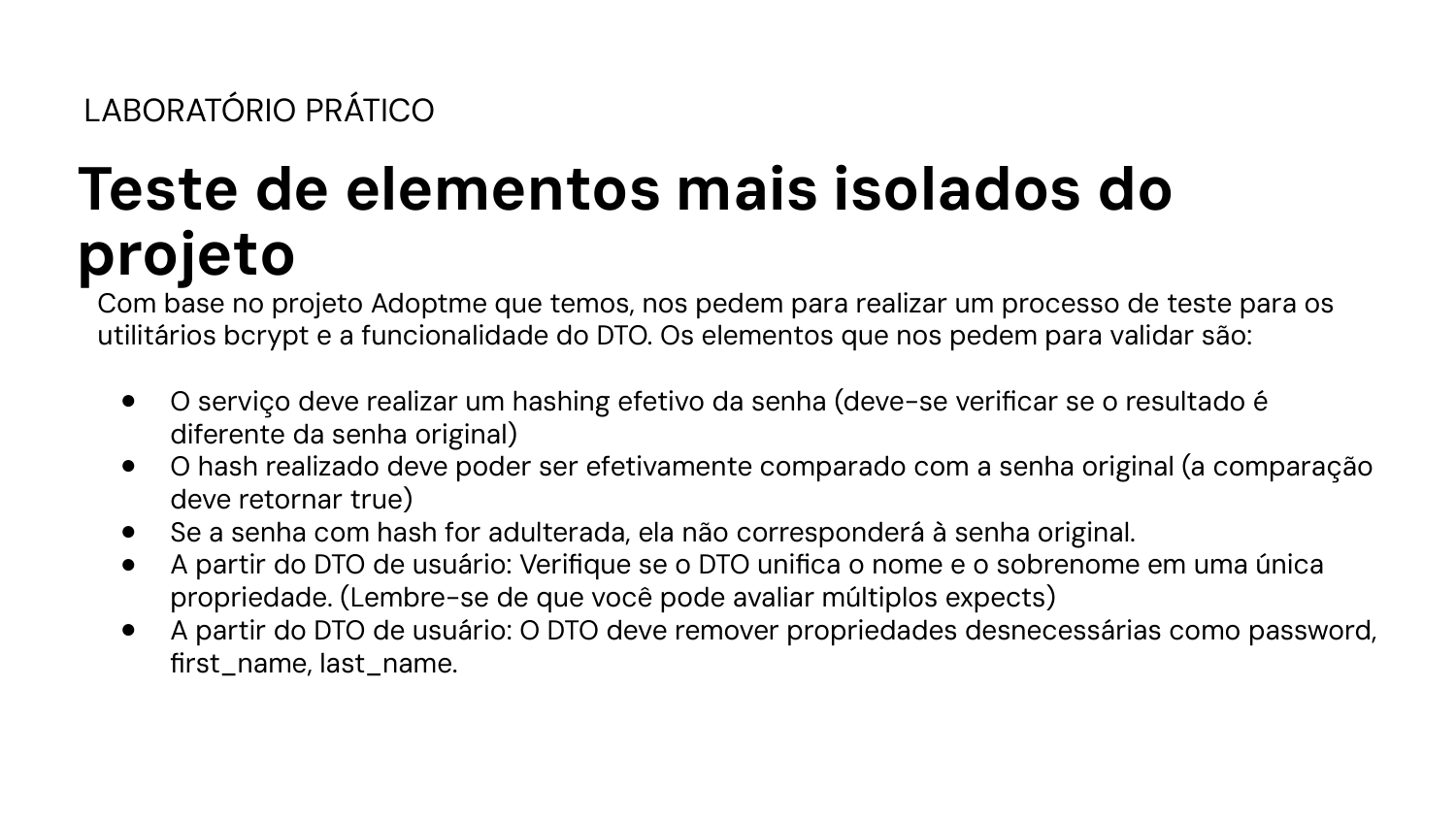

LABORATÓRIO PRÁTICO
Teste de elementos mais isolados do projeto
Com base no projeto Adoptme que temos, nos pedem para realizar um processo de teste para os utilitários bcrypt e a funcionalidade do DTO. Os elementos que nos pedem para validar são:

O serviço deve realizar um hashing efetivo da senha (deve-se verificar se o resultado é diferente da senha original)
O hash realizado deve poder ser efetivamente comparado com a senha original (a comparação deve retornar true)
Se a senha com hash for adulterada, ela não corresponderá à senha original.
A partir do DTO de usuário: Verifique se o DTO unifica o nome e o sobrenome em uma única propriedade. (Lembre-se de que você pode avaliar múltiplos expects)
A partir do DTO de usuário: O DTO deve remover propriedades desnecessárias como password, first_name, last_name.